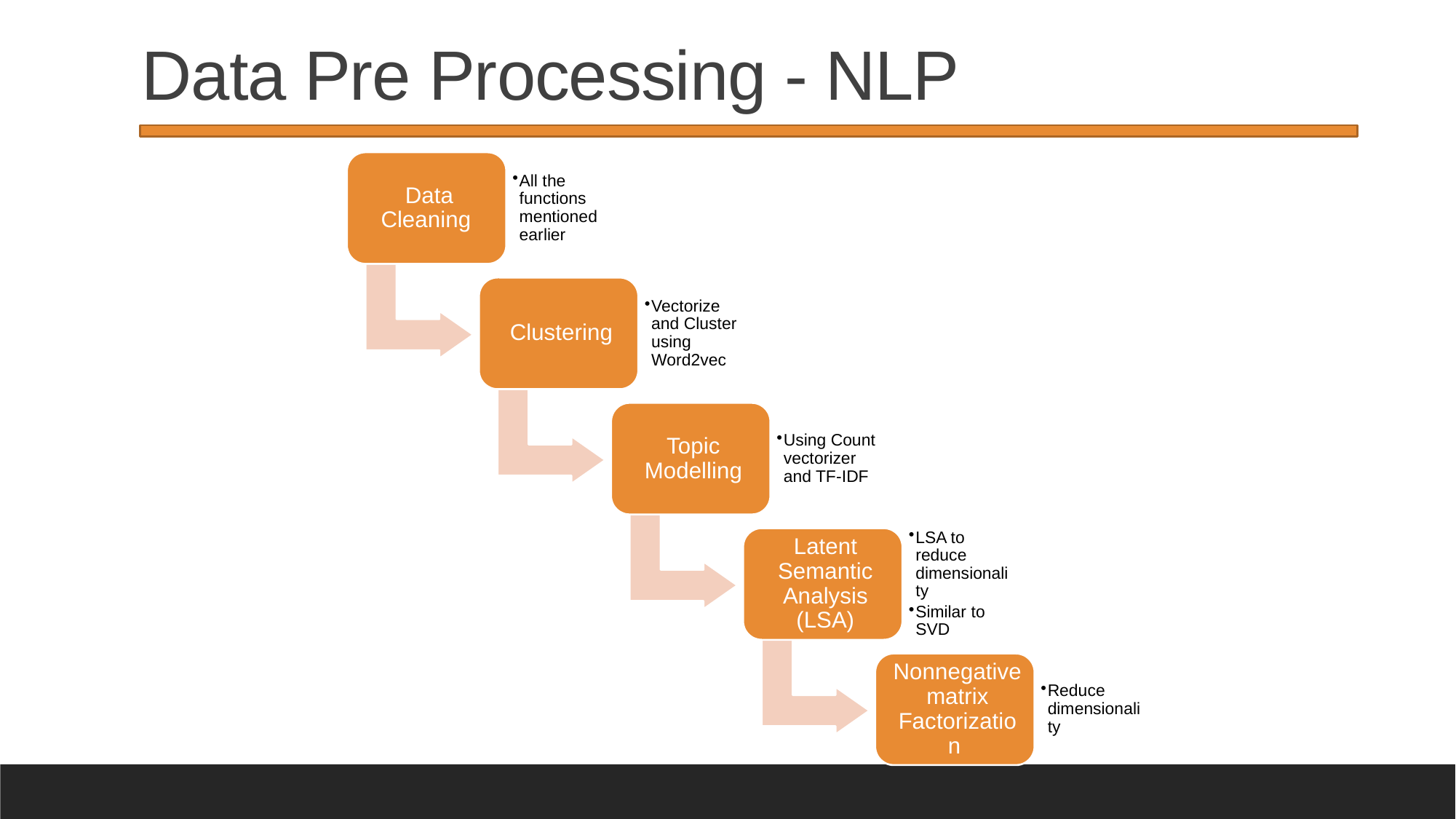

Data Pre Processing - NLP

Data Cleaning
All the functions mentioned earlier
Clustering
Vectorize and Cluster using Word2vec
Topic Modelling
Using Count vectorizer and TF-IDF
Latent Semantic Analysis (LSA)
LSA to reduce dimensionality
Similar to SVD
Nonnegative matrix Factorization
Reduce dimensionality